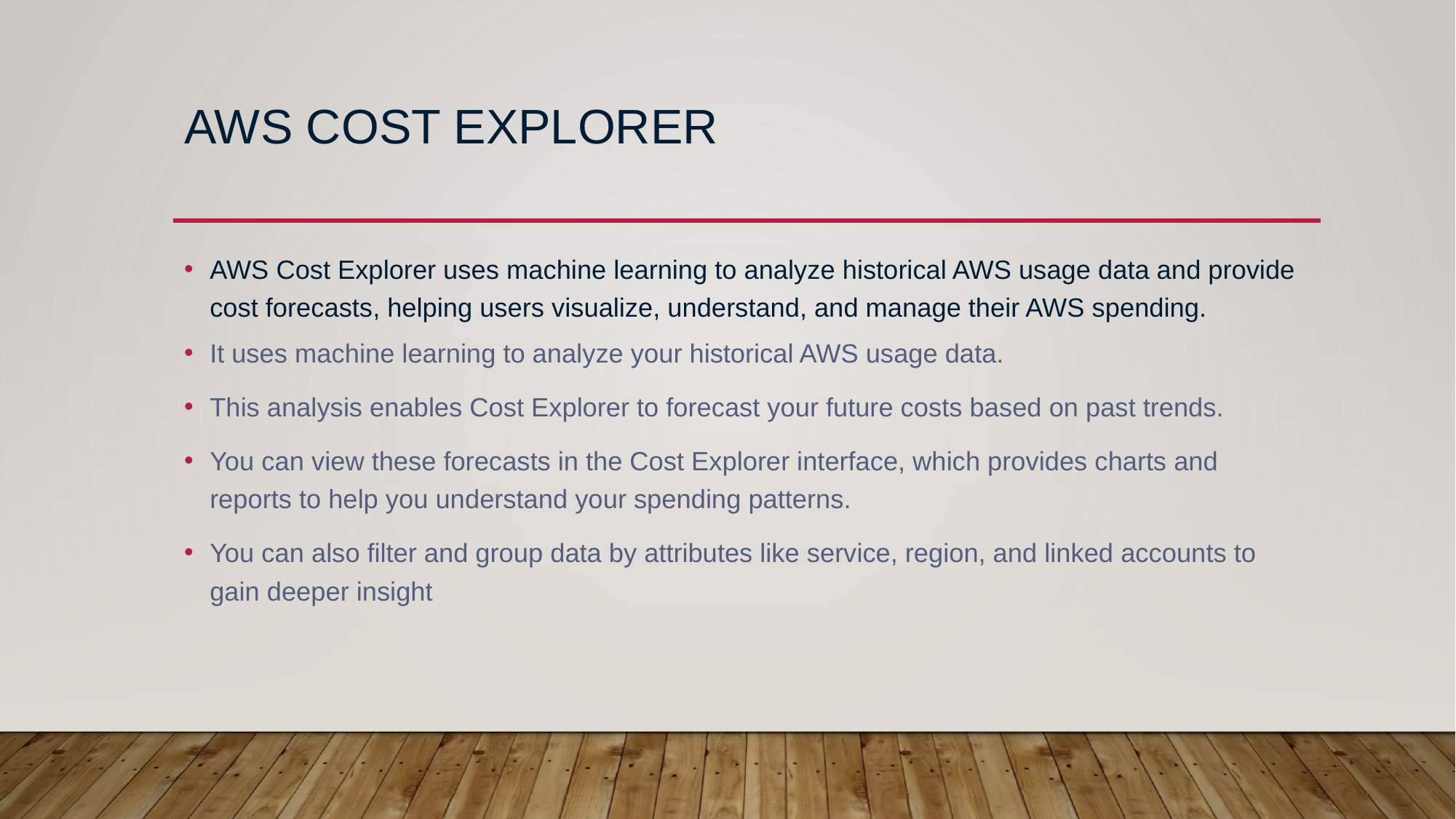

# AWS cost explorer
AWS Cost Explorer uses machine learning to analyze historical AWS usage data and provide cost forecasts, helping users visualize, understand, and manage their AWS spending.
It uses machine learning to analyze your historical AWS usage data.
This analysis enables Cost Explorer to forecast your future costs based on past trends.
You can view these forecasts in the Cost Explorer interface, which provides charts and reports to help you understand your spending patterns.
You can also filter and group data by attributes like service, region, and linked accounts to gain deeper insight